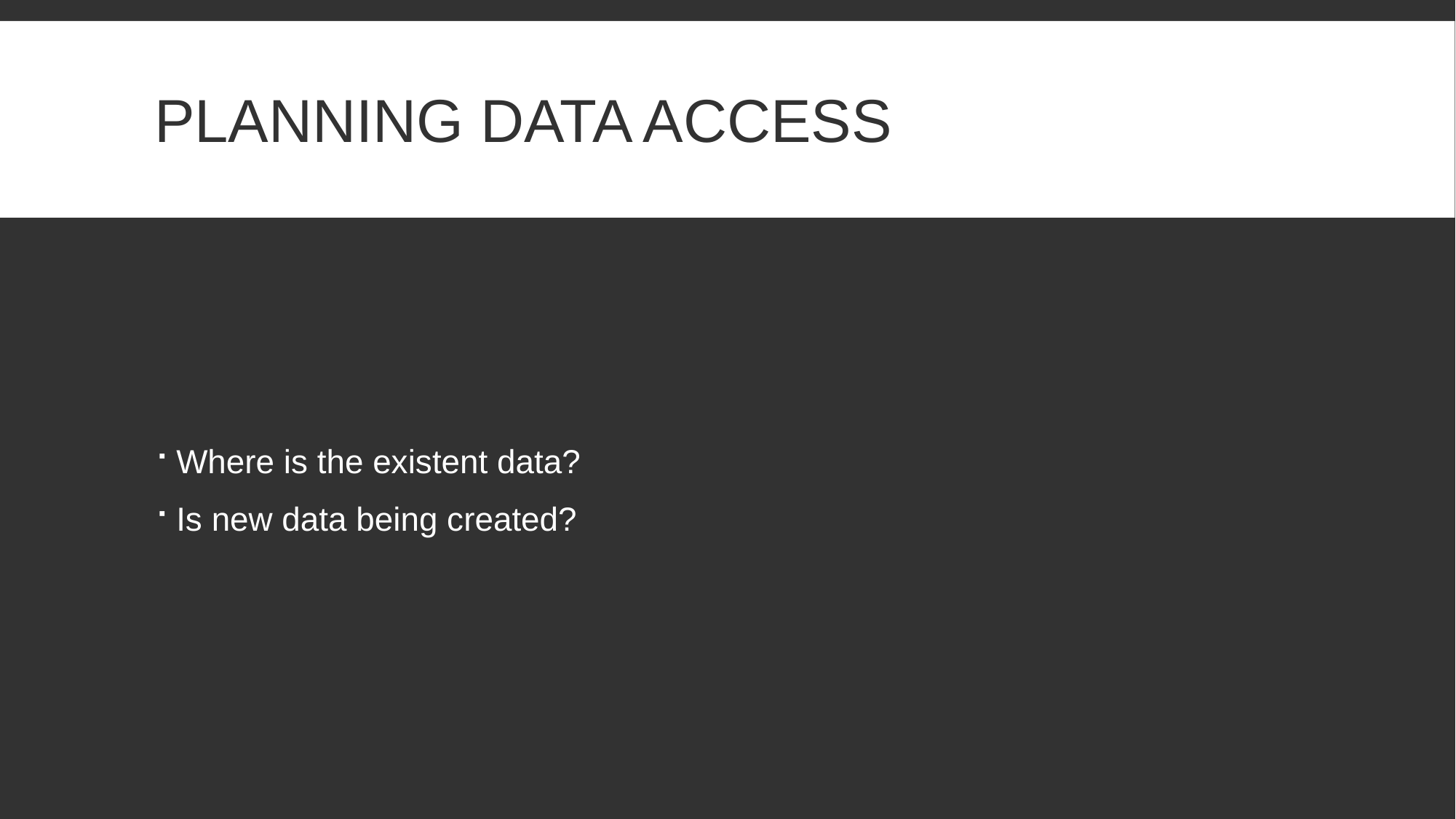

# Planning data access
Where is the existent data?
Is new data being created?